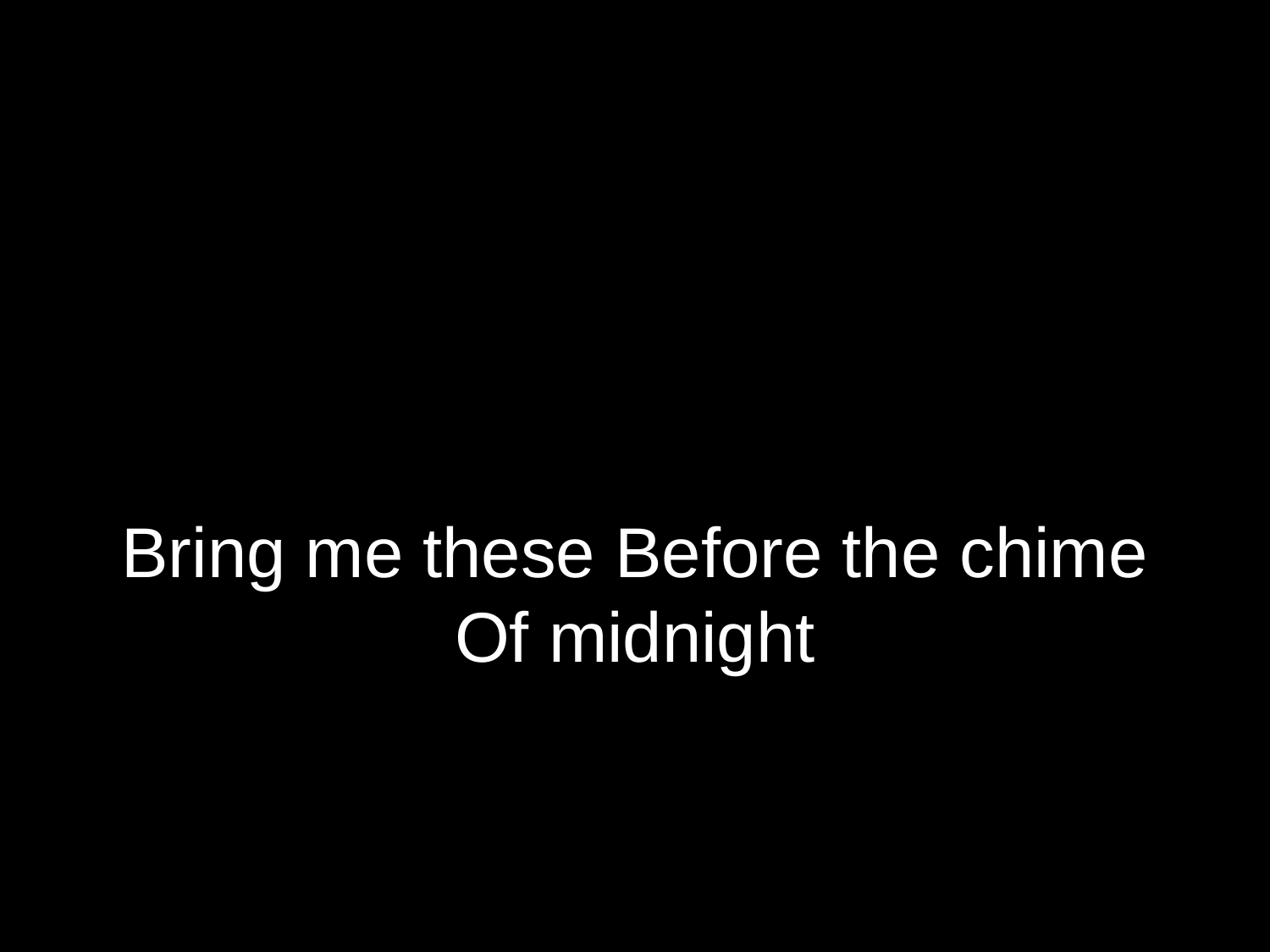

# Bring me these Before the chime Of midnight